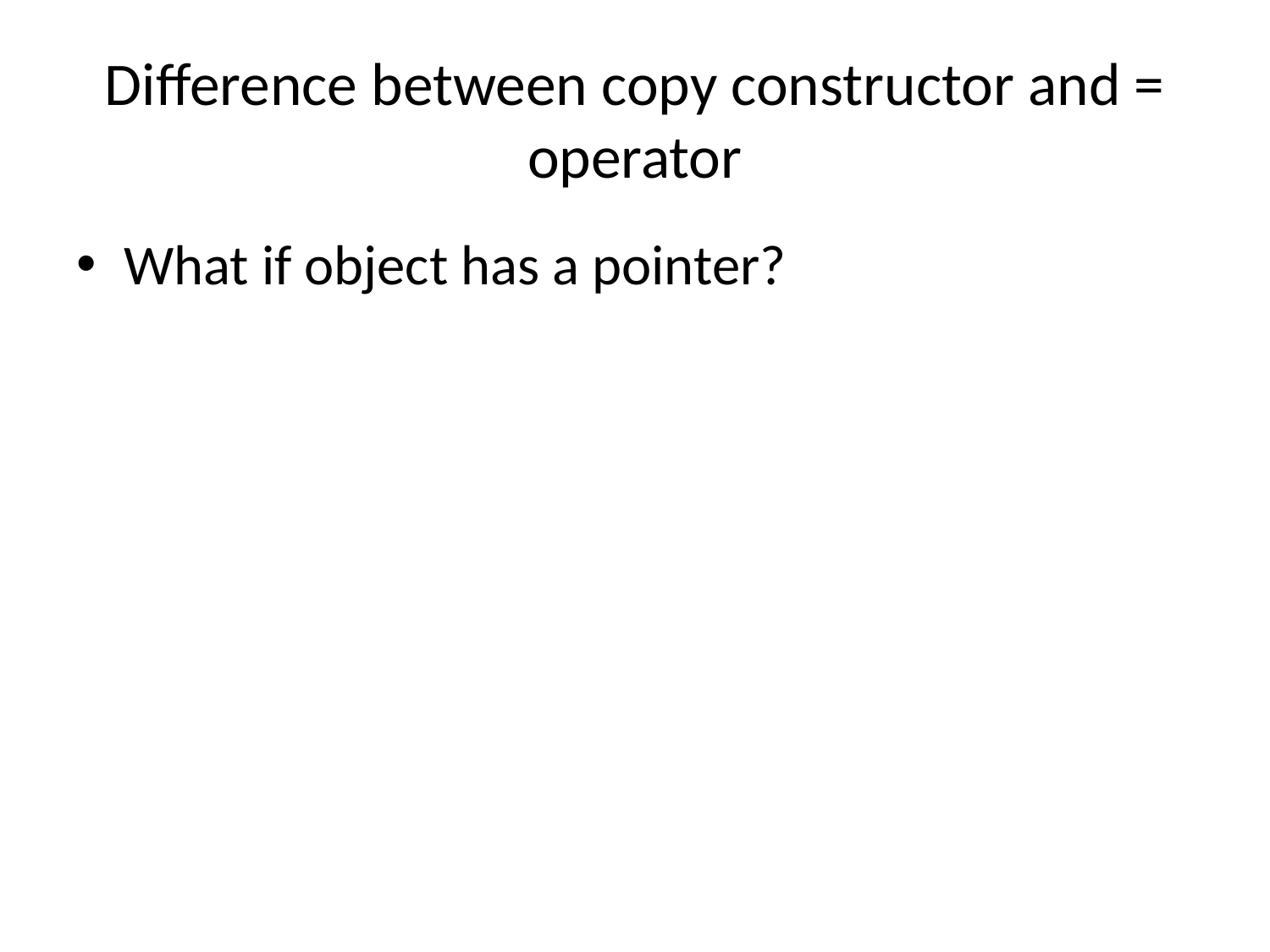

# Difference between copy constructor and = operator
What if object has a pointer?